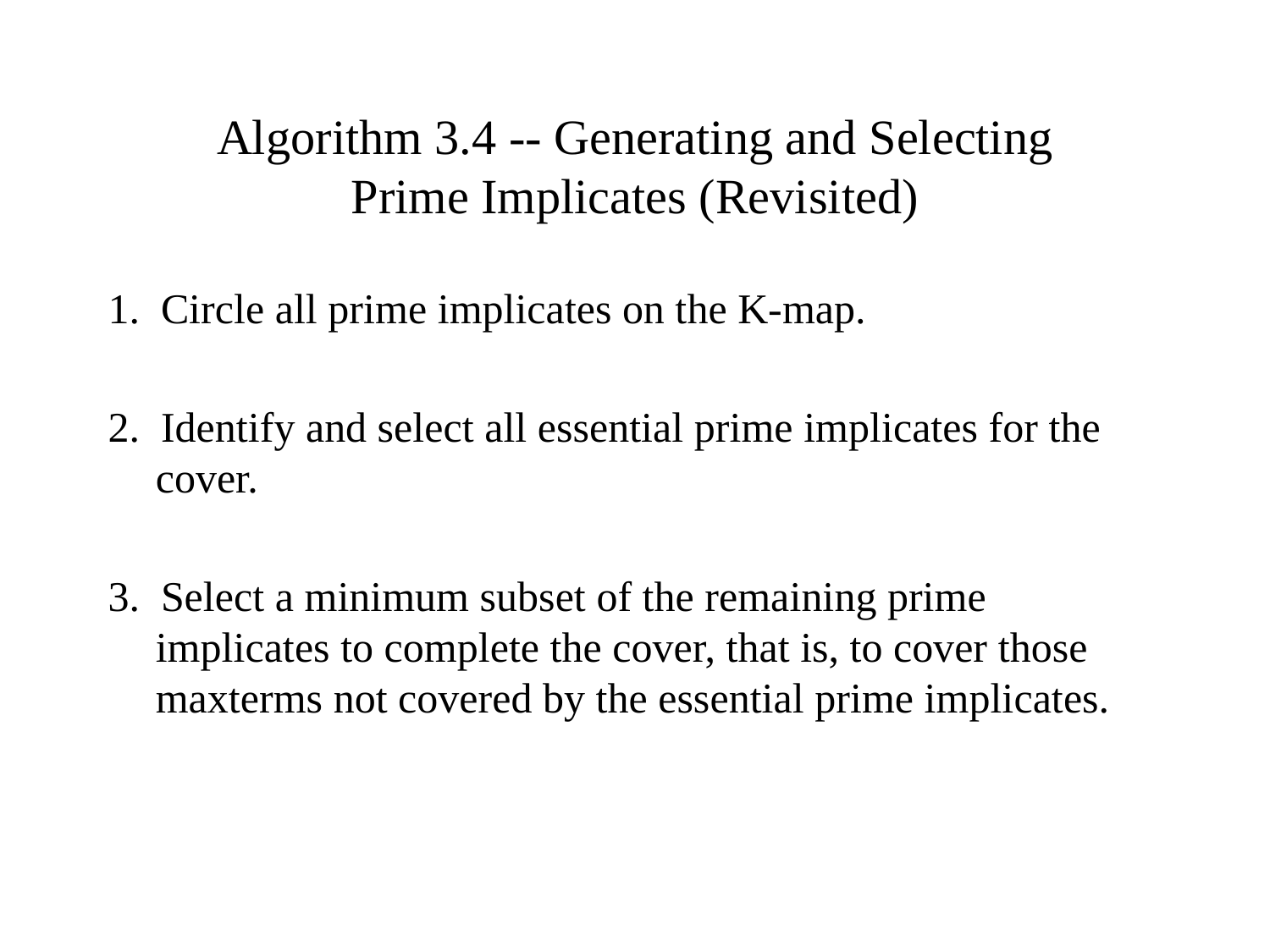

# Algorithm 3.4 -- Generating and Selecting Prime Implicates (Revisited)
1.  Circle all prime implicates on the K-map.

2.  Identify and select all essential prime implicates for the cover.

3.  Select a minimum subset of the remaining prime implicates to complete the cover, that is, to cover those maxterms not covered by the essential prime implicates.